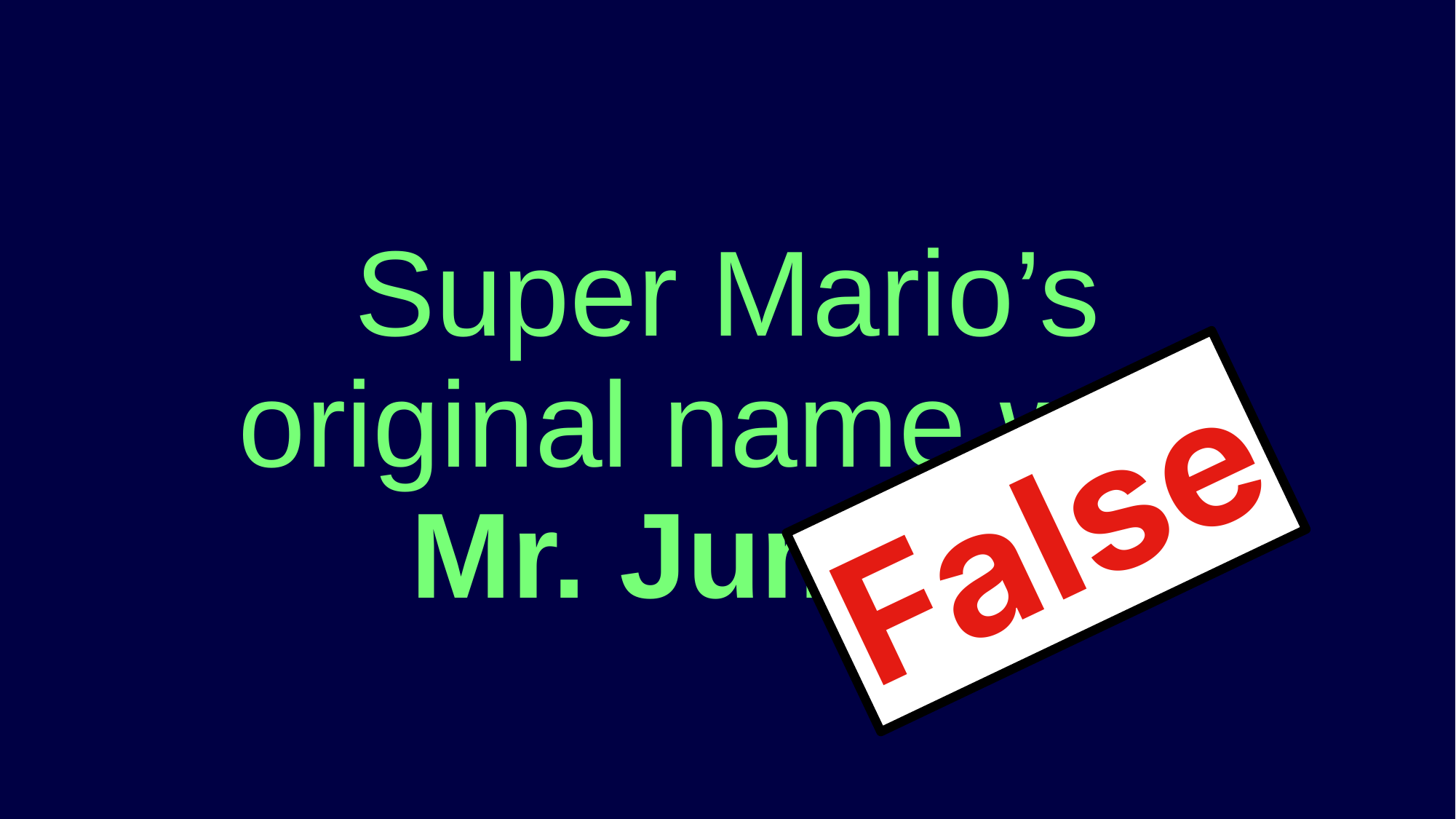

# Super Mario’s original name was Mr. Jumps
False